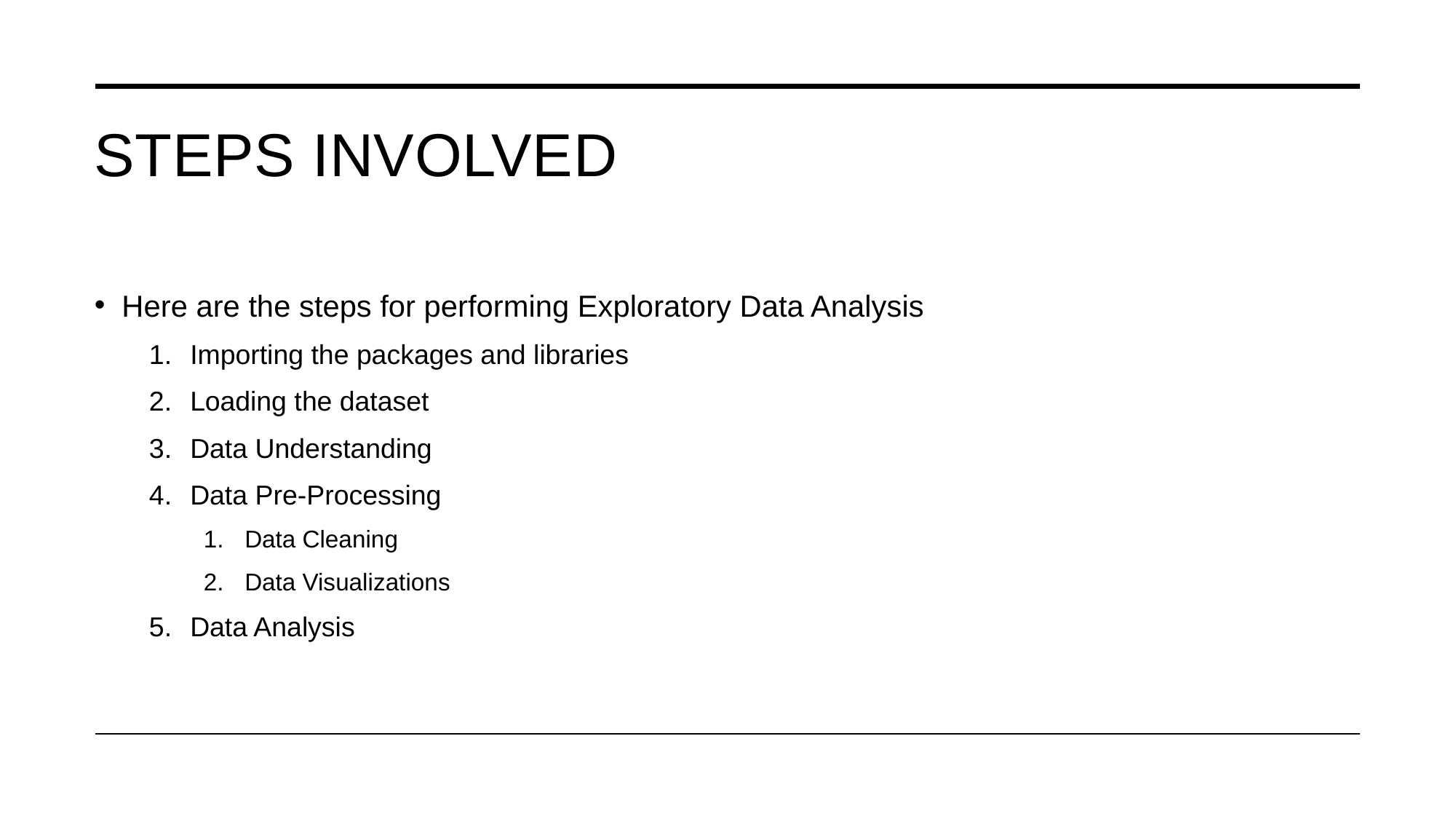

# Steps involved
Here are the steps for performing Exploratory Data Analysis
Importing the packages and libraries
Loading the dataset
Data Understanding
Data Pre-Processing
Data Cleaning
Data Visualizations
Data Analysis